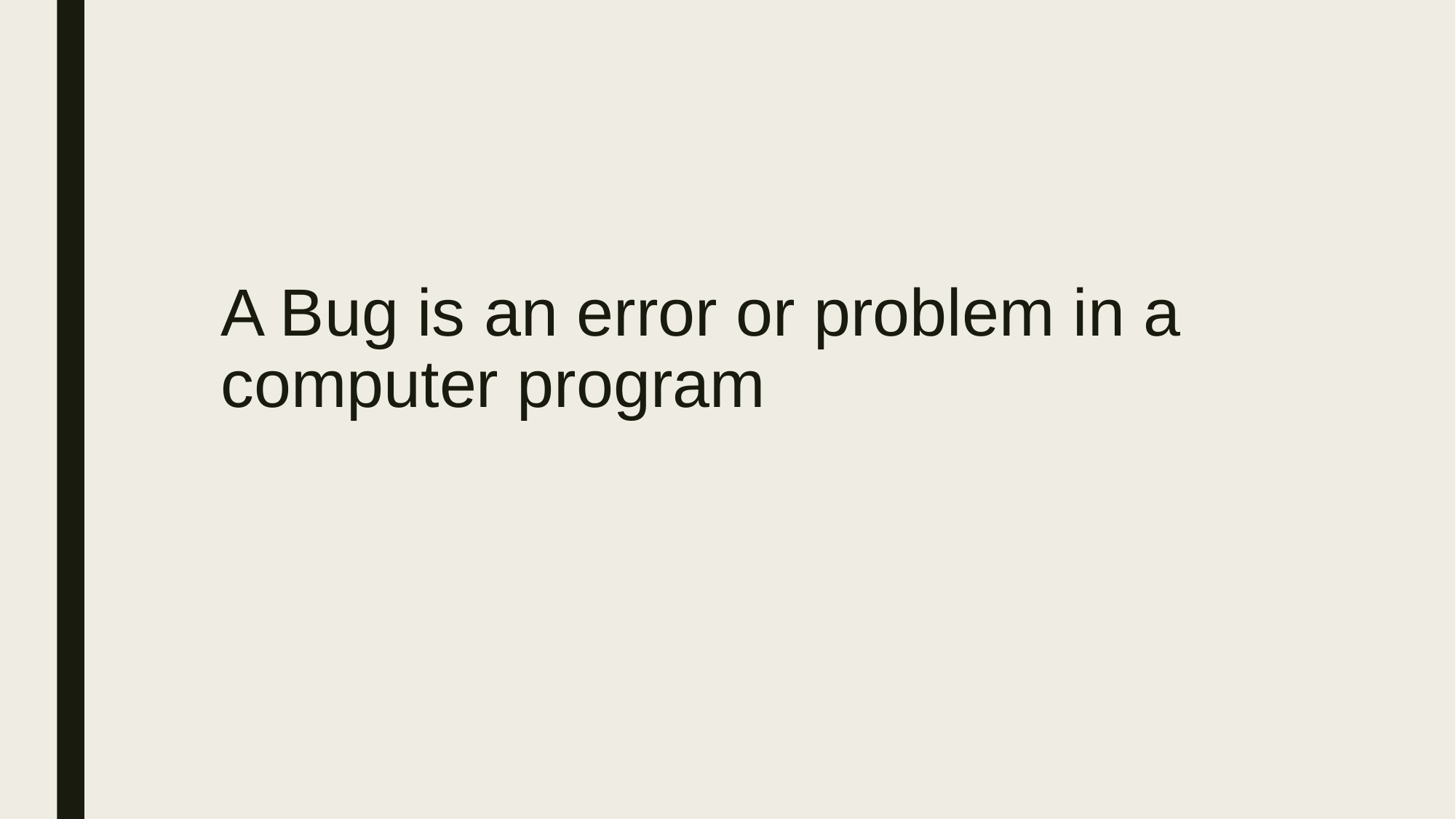

# A Bug is an error or problem in a computer program